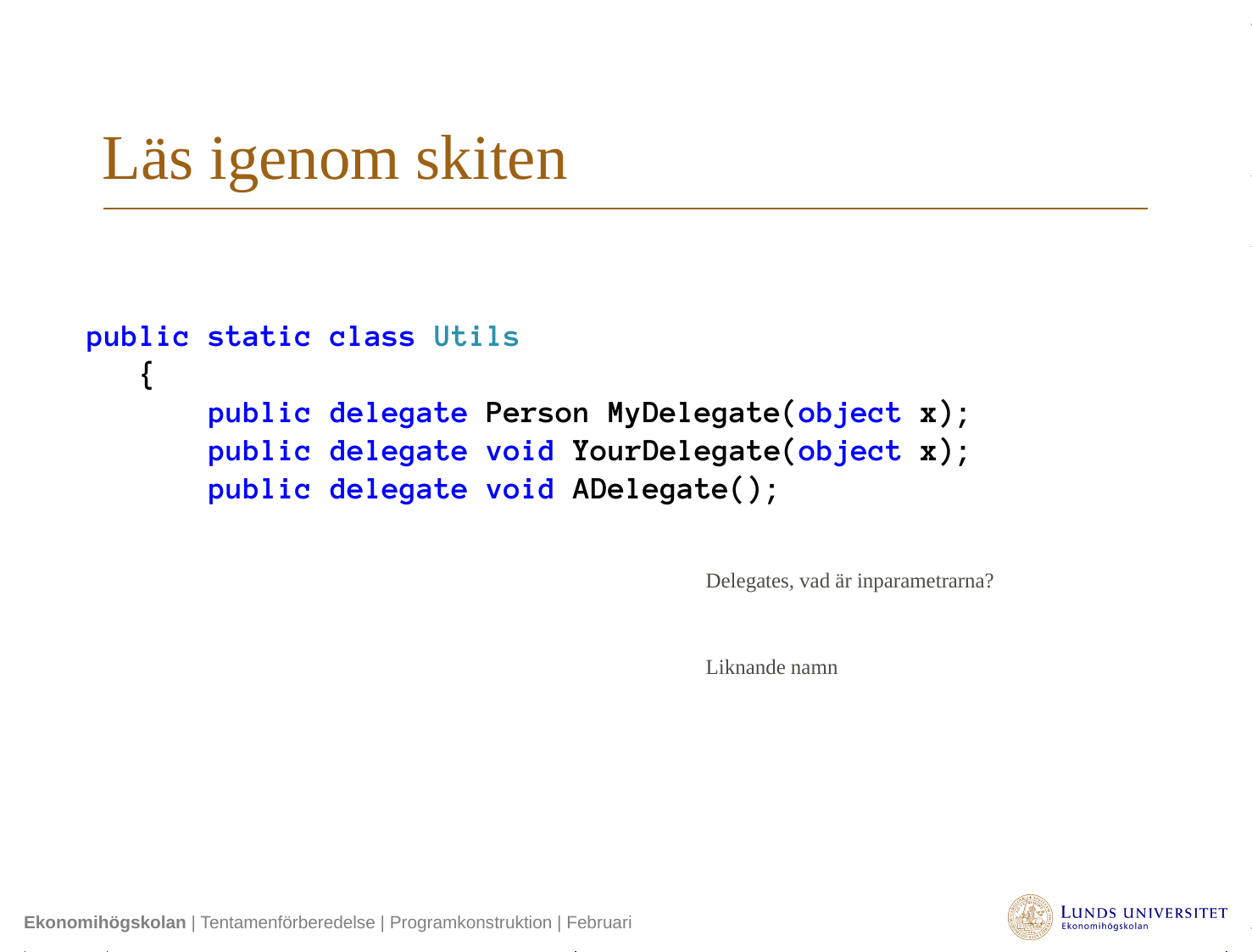

# Läs igenom skiten
 public static class Utils
    {
        public delegate Person MyDelegate(object x);
        public delegate void YourDelegate(object x);
        public delegate void ADelegate();
Delegates, vad är inparametrarna?

Liknande namn